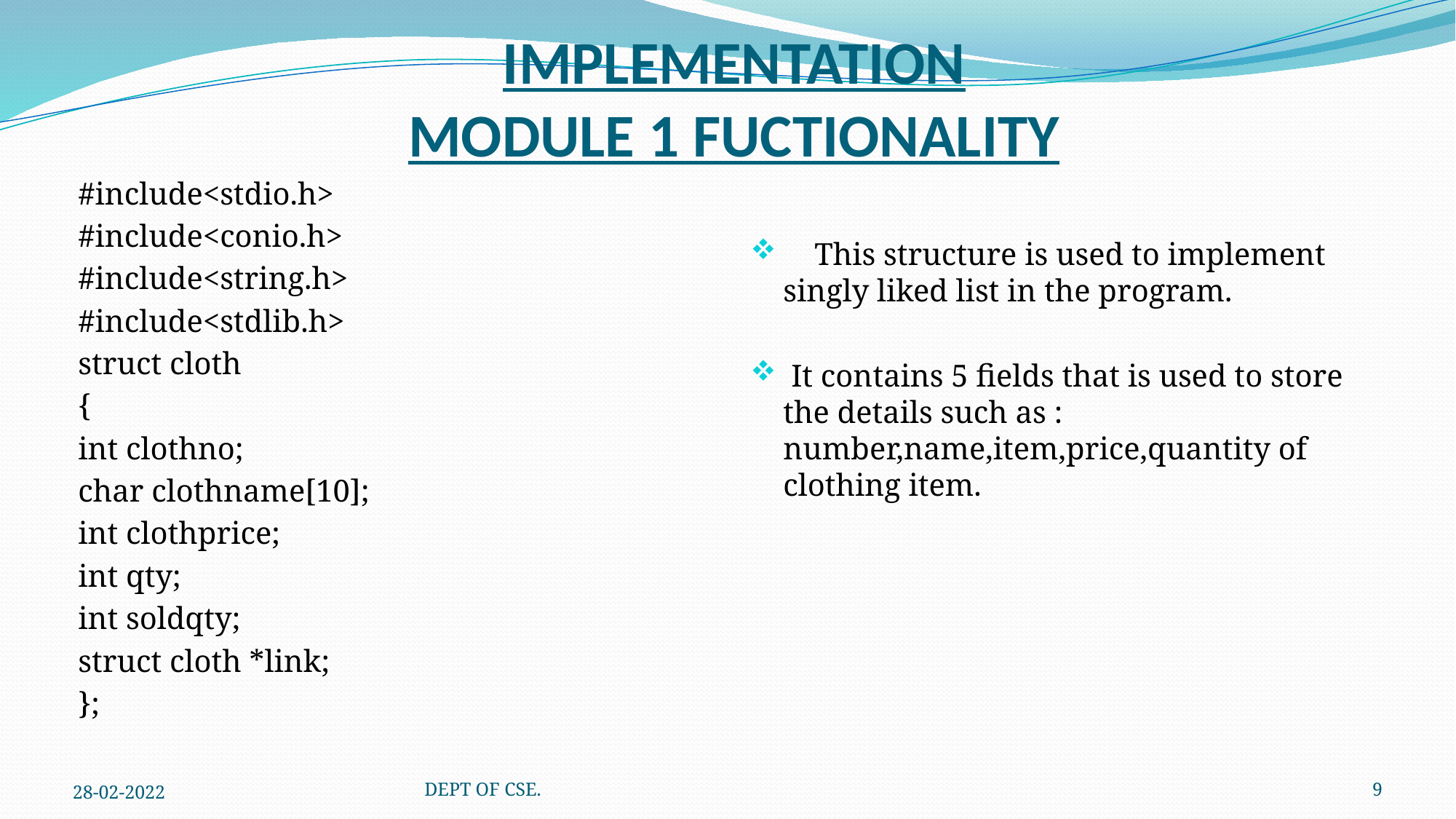

# IMPLEMENTATION MODULE 1 FUCTIONALITY
#include<stdio.h>
#include<conio.h>
#include<string.h>
#include<stdlib.h>
struct cloth
{
int clothno;
char clothname[10];
int clothprice;
int qty;
int soldqty;
struct cloth *link;
};

    This structure is used to implement singly liked list in the program.

 It contains 5 fields that is used to store the details such as : number,name,item,price,quantity of clothing item.
28-02-2022
DEPT OF CSE.
9